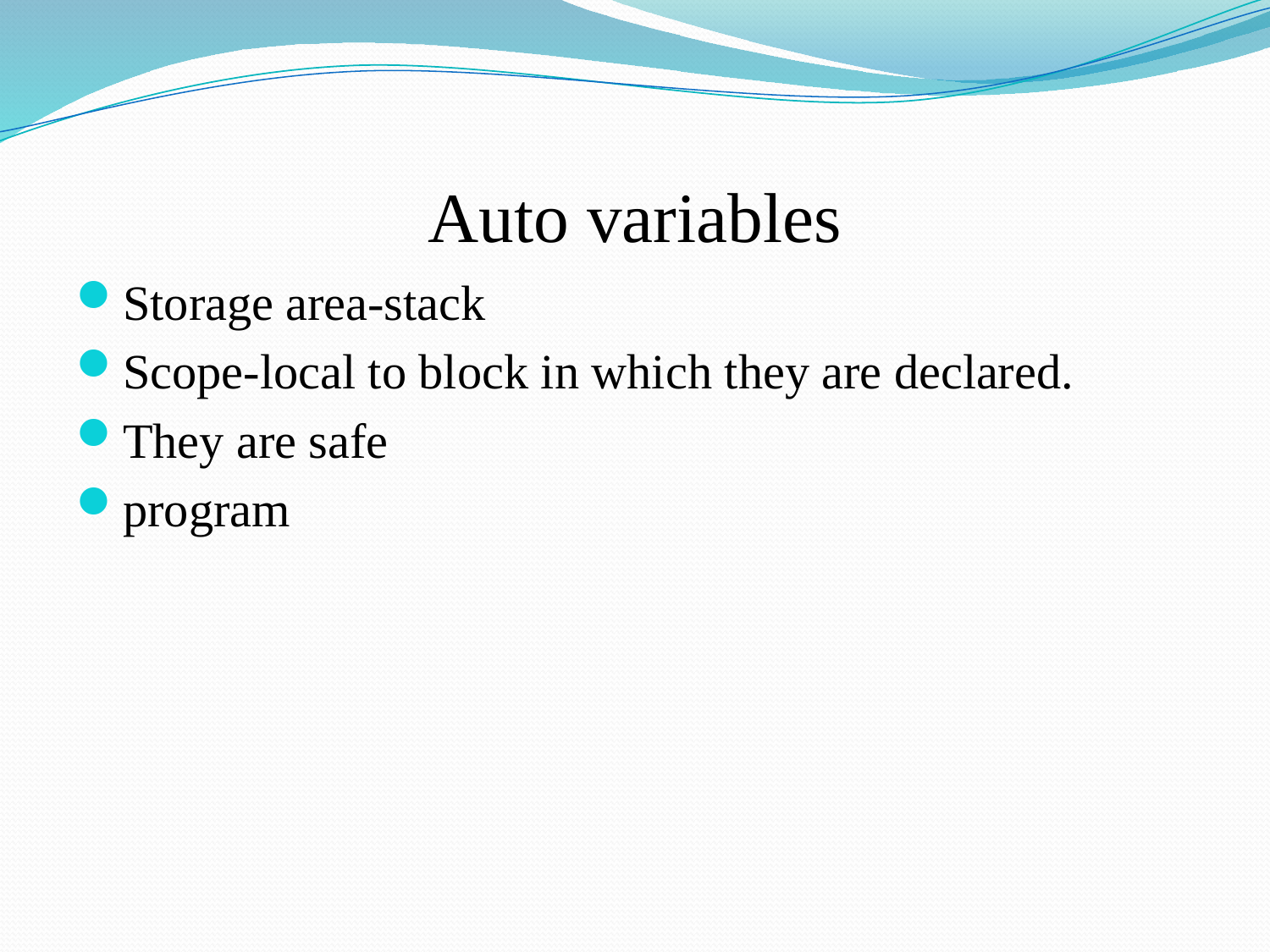

# Auto variables
Storage area-stack
Scope-local to block in which they are declared.
They are safe
program